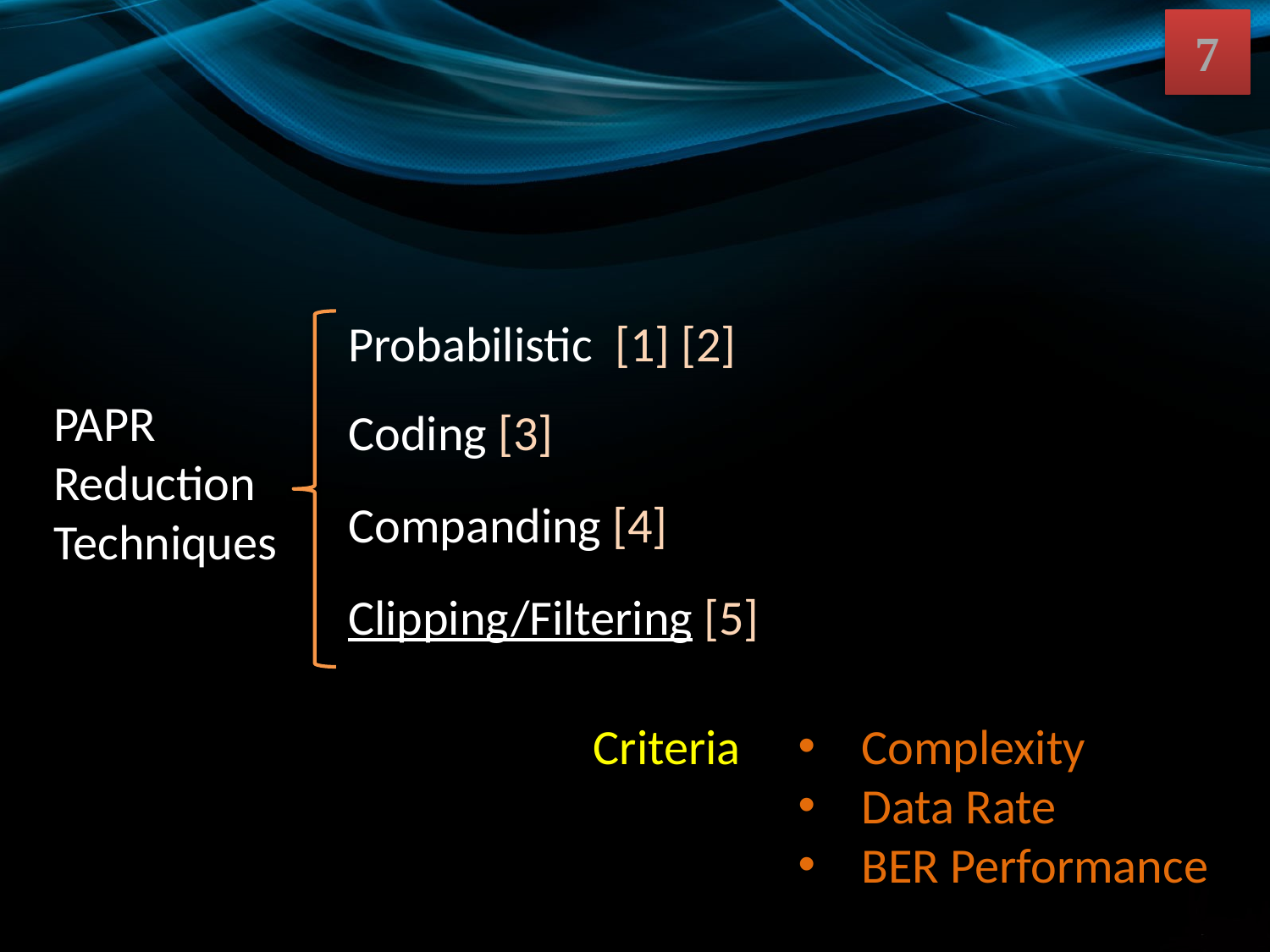

7
Probabilistic  [1] [2]

PAPR Reduction Techniques
Coding [3]
Companding [4]
Clipping/Filtering [5]
Criteria
Complexity
Data Rate
BER Performance